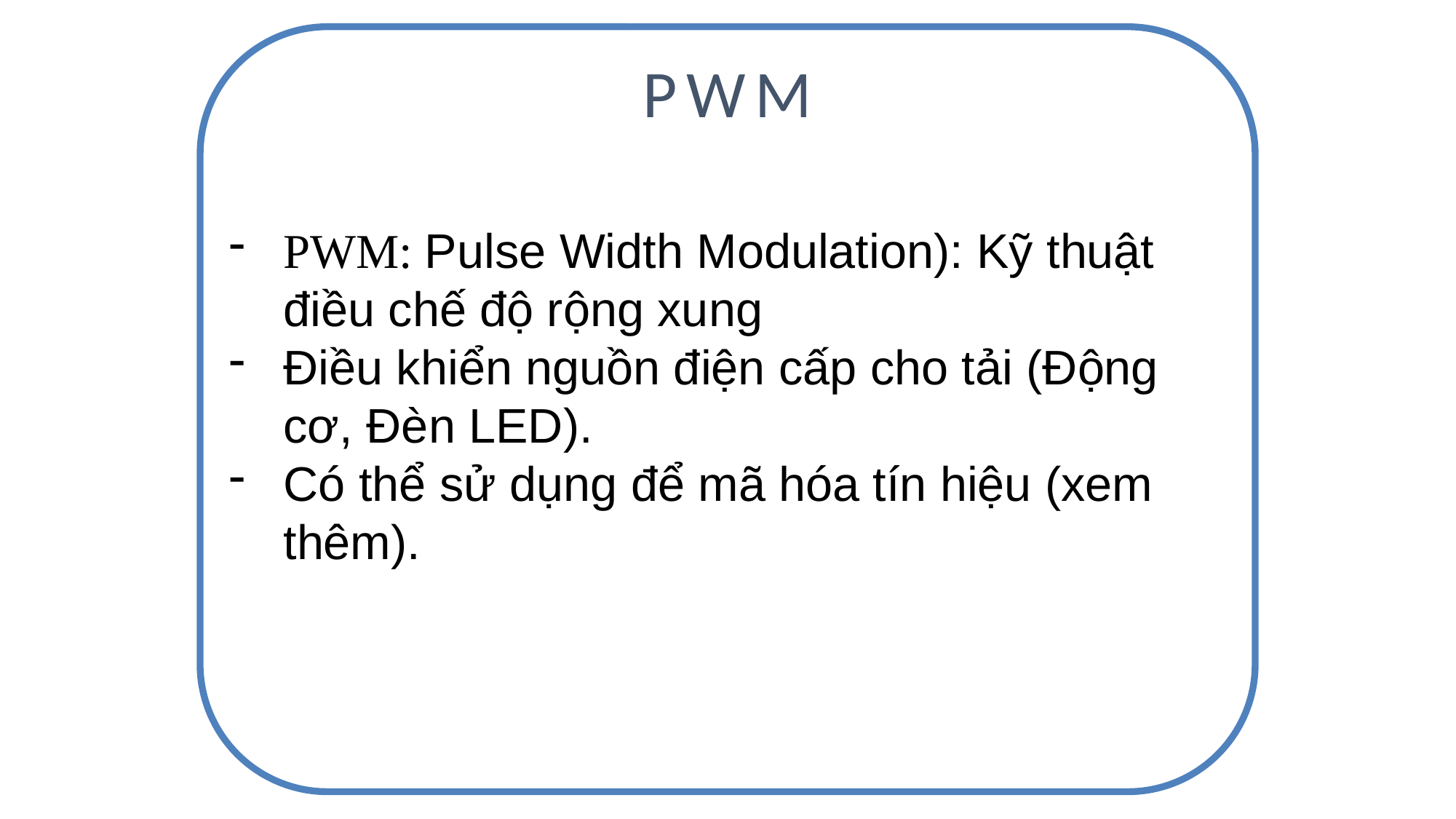

PWM
PWM: Pulse Width Modulation): Kỹ thuật điều chế độ rộng xung
Điều khiển nguồn điện cấp cho tải (Động cơ, Đèn LED).
Có thể sử dụng để mã hóa tín hiệu (xem thêm).